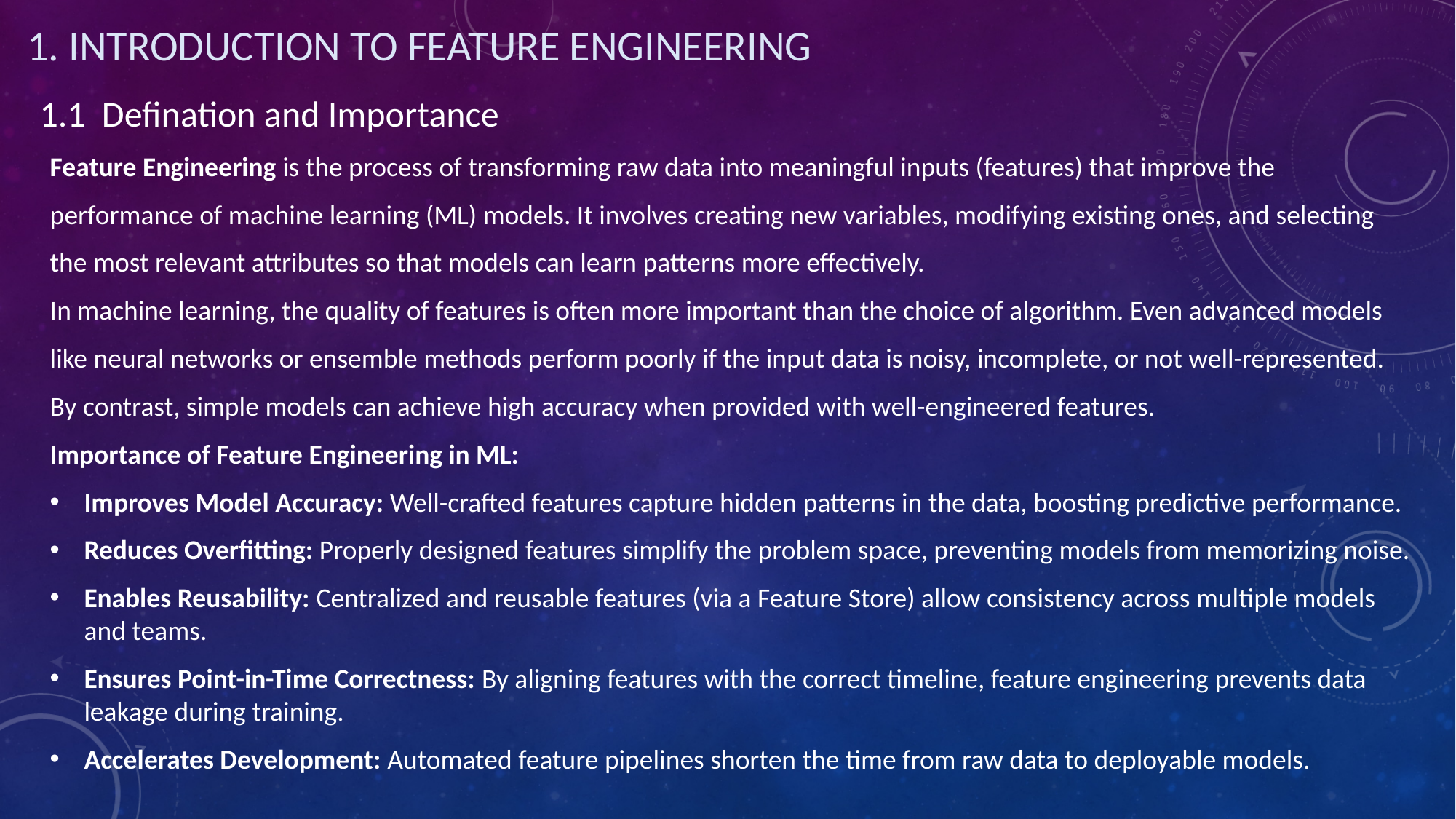

# 1. Introduction to Feature Engineering
1.1  Defination and Importance
Feature Engineering is the process of transforming raw data into meaningful inputs (features) that improve the
performance of machine learning (ML) models. It involves creating new variables, modifying existing ones, and selecting
the most relevant attributes so that models can learn patterns more effectively.
In machine learning, the quality of features is often more important than the choice of algorithm. Even advanced models
like neural networks or ensemble methods perform poorly if the input data is noisy, incomplete, or not well-represented.
By contrast, simple models can achieve high accuracy when provided with well-engineered features.
Importance of Feature Engineering in ML:
Improves Model Accuracy: Well-crafted features capture hidden patterns in the data, boosting predictive performance.
Reduces Overfitting: Properly designed features simplify the problem space, preventing models from memorizing noise.
Enables Reusability: Centralized and reusable features (via a Feature Store) allow consistency across multiple models and teams.
Ensures Point-in-Time Correctness: By aligning features with the correct timeline, feature engineering prevents data leakage during training.
Accelerates Development: Automated feature pipelines shorten the time from raw data to deployable models.